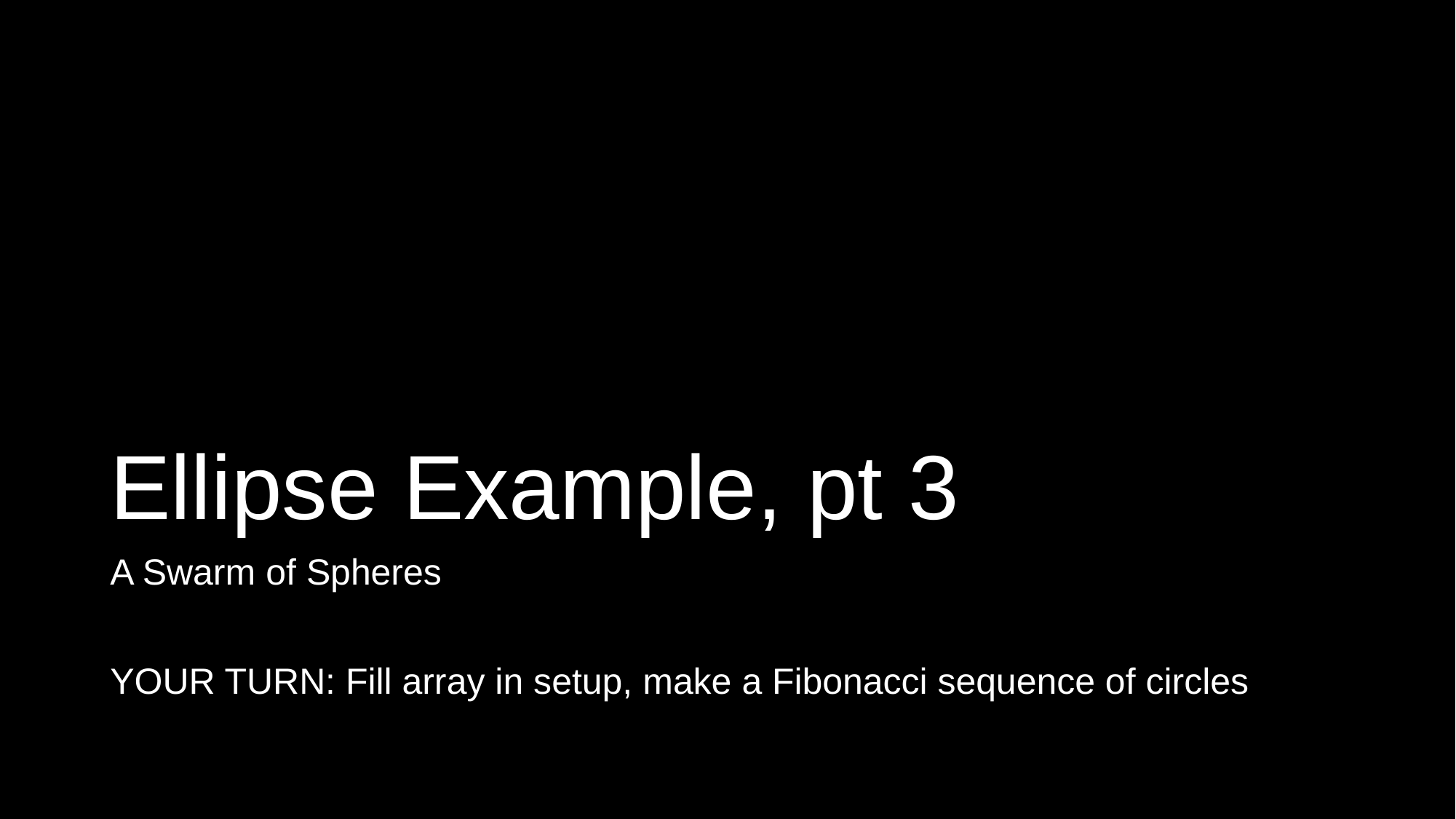

# Ellipse Example, pt 3
A Swarm of Spheres

YOUR TURN: Fill array in setup, make a Fibonacci sequence of circles